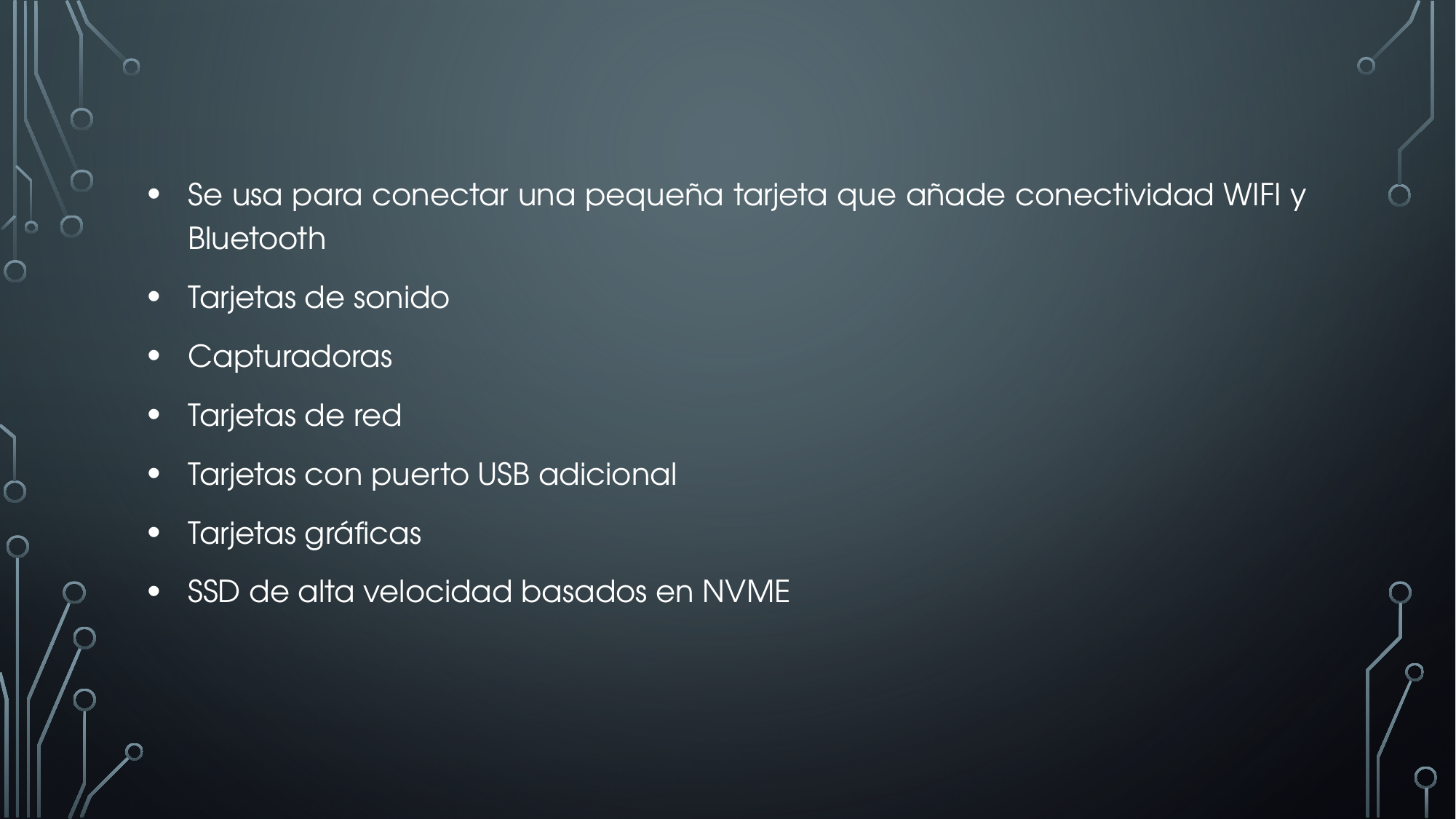

Se usa para conectar una pequeña tarjeta que añade conectividad WIFI y Bluetooth
Tarjetas de sonido
Capturadoras
Tarjetas de red
Tarjetas con puerto USB adicional
Tarjetas gráficas
SSD de alta velocidad basados en NVME